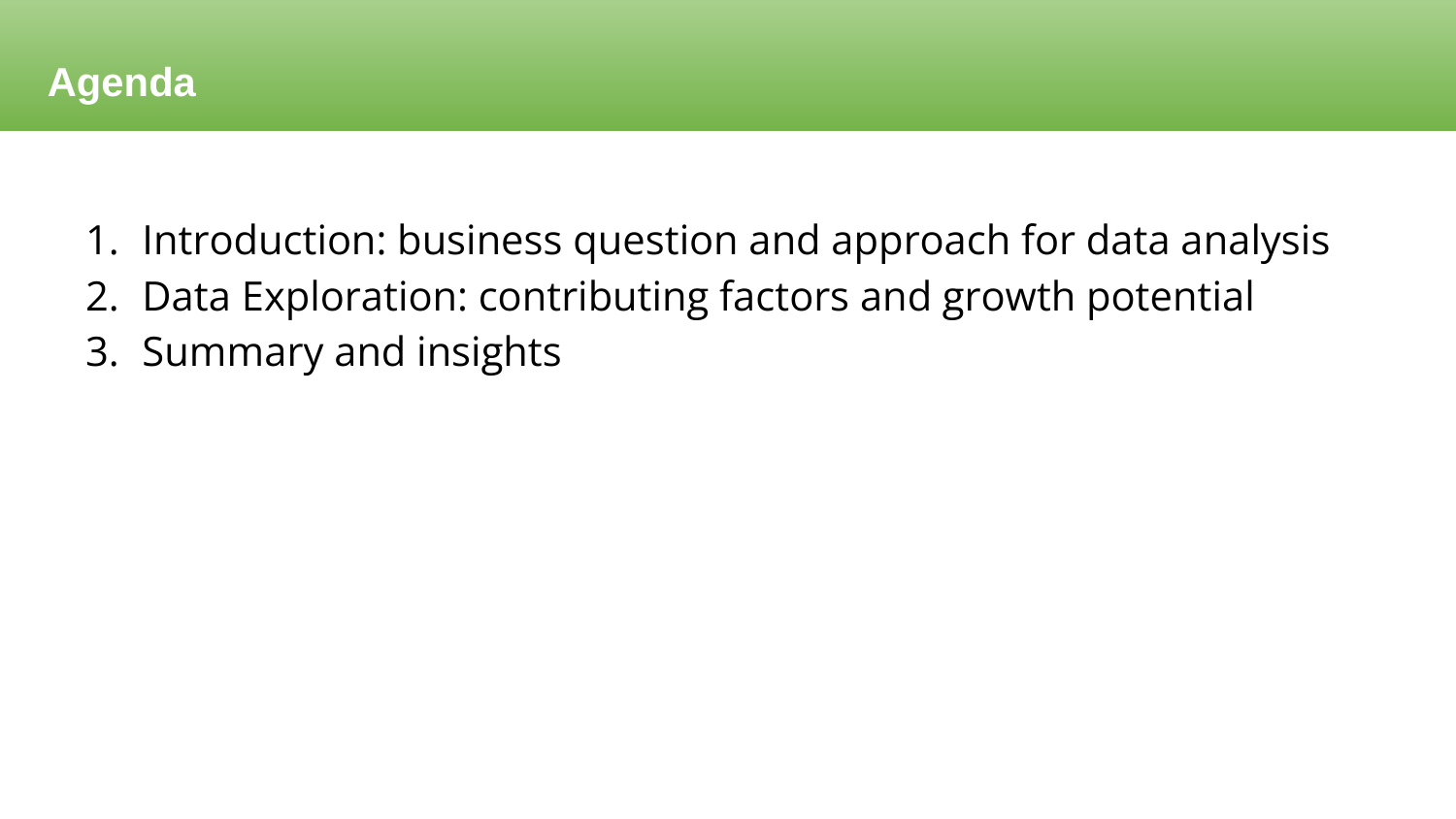

Agenda
Introduction: business question and approach for data analysis
Data Exploration: contributing factors and growth potential
Summary and insights